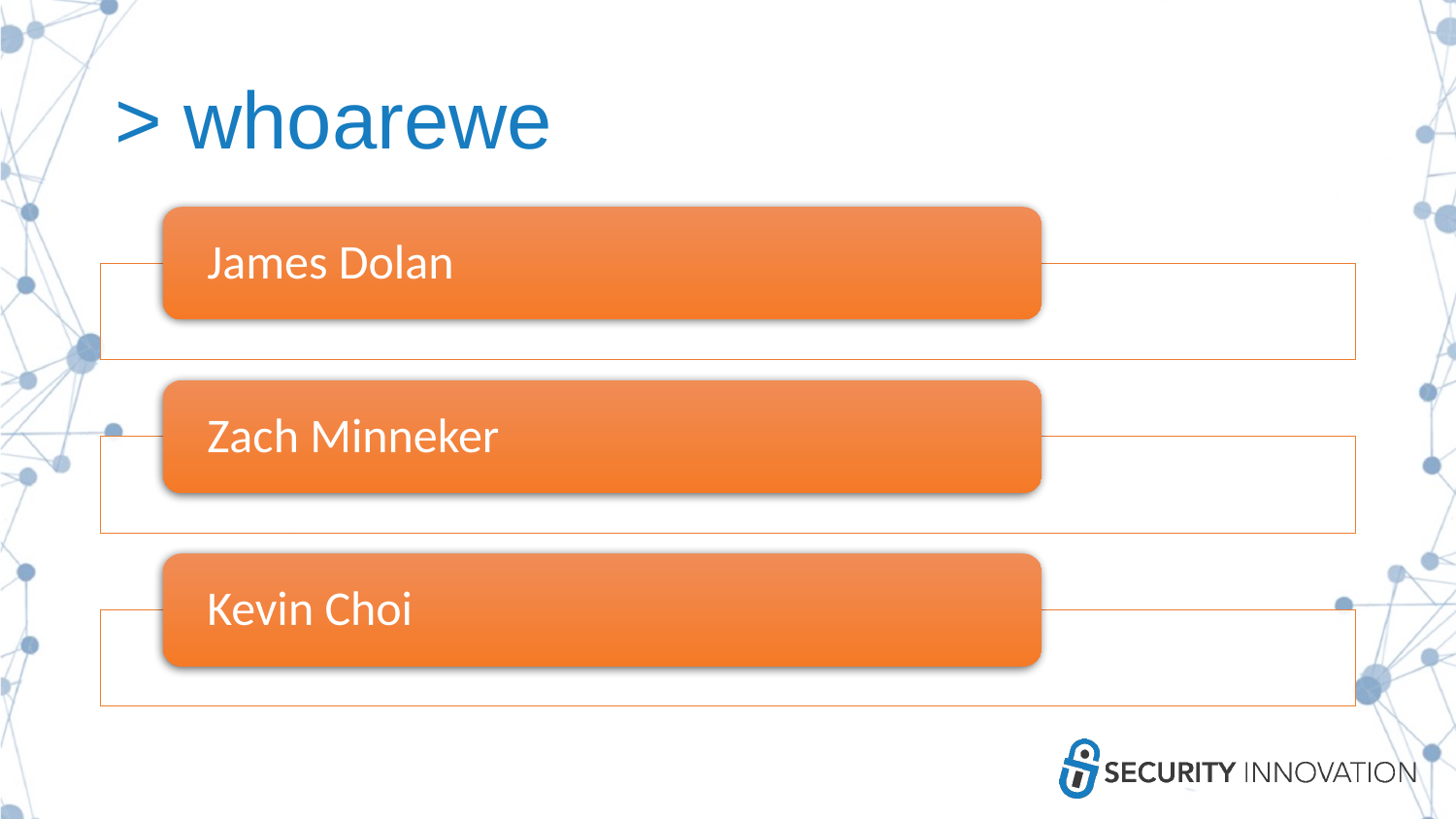

# > whoarewe
James Dolan
Zach Minneker
Kevin Choi